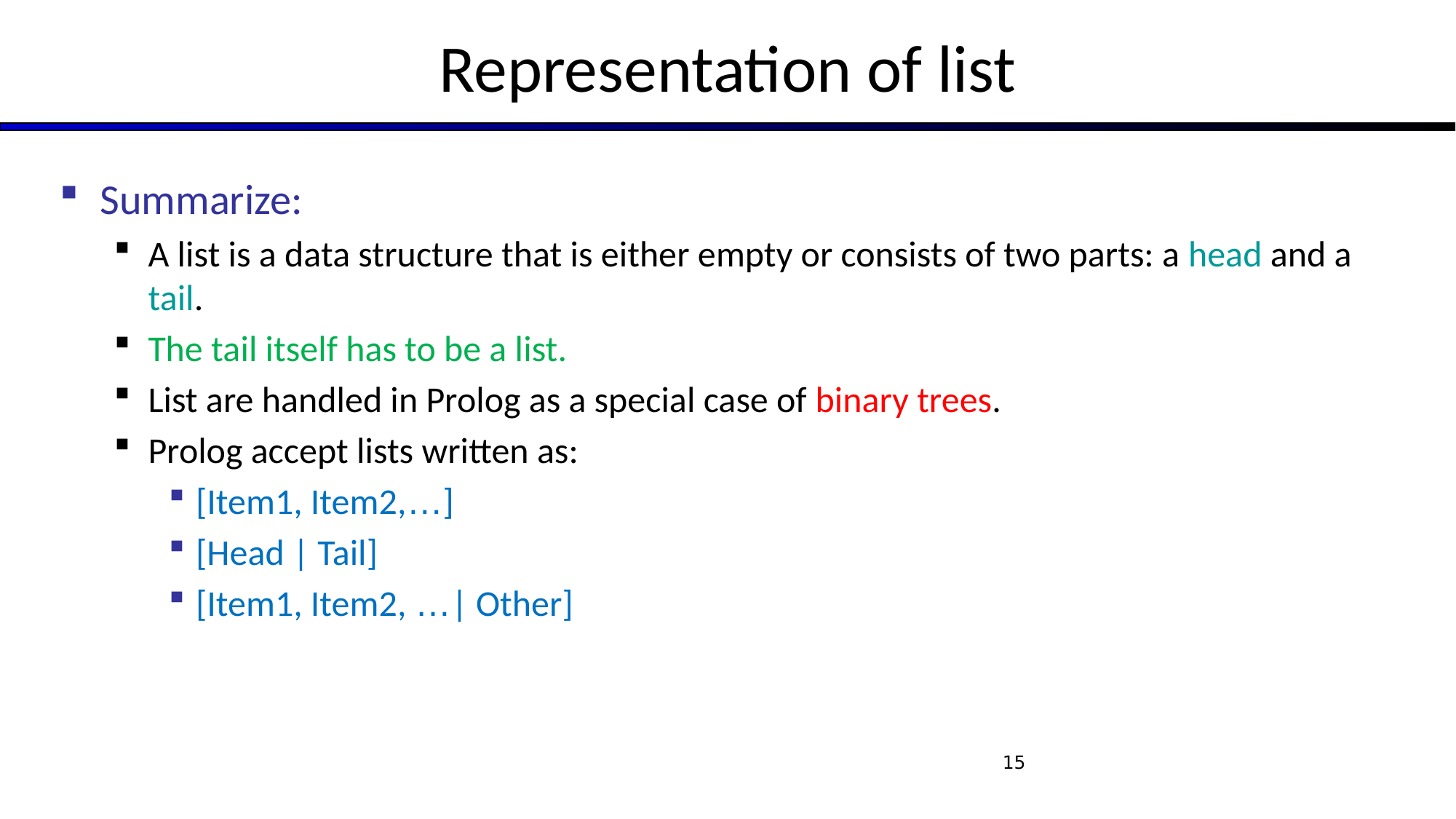

# Representation of list
Summarize:
A list is a data structure that is either empty or consists of two parts: a head and a tail.
The tail itself has to be a list.
List are handled in Prolog as a special case of binary trees.
Prolog accept lists written as:
[Item1, Item2,…]
[Head | Tail]
[Item1, Item2, …| Other]
15